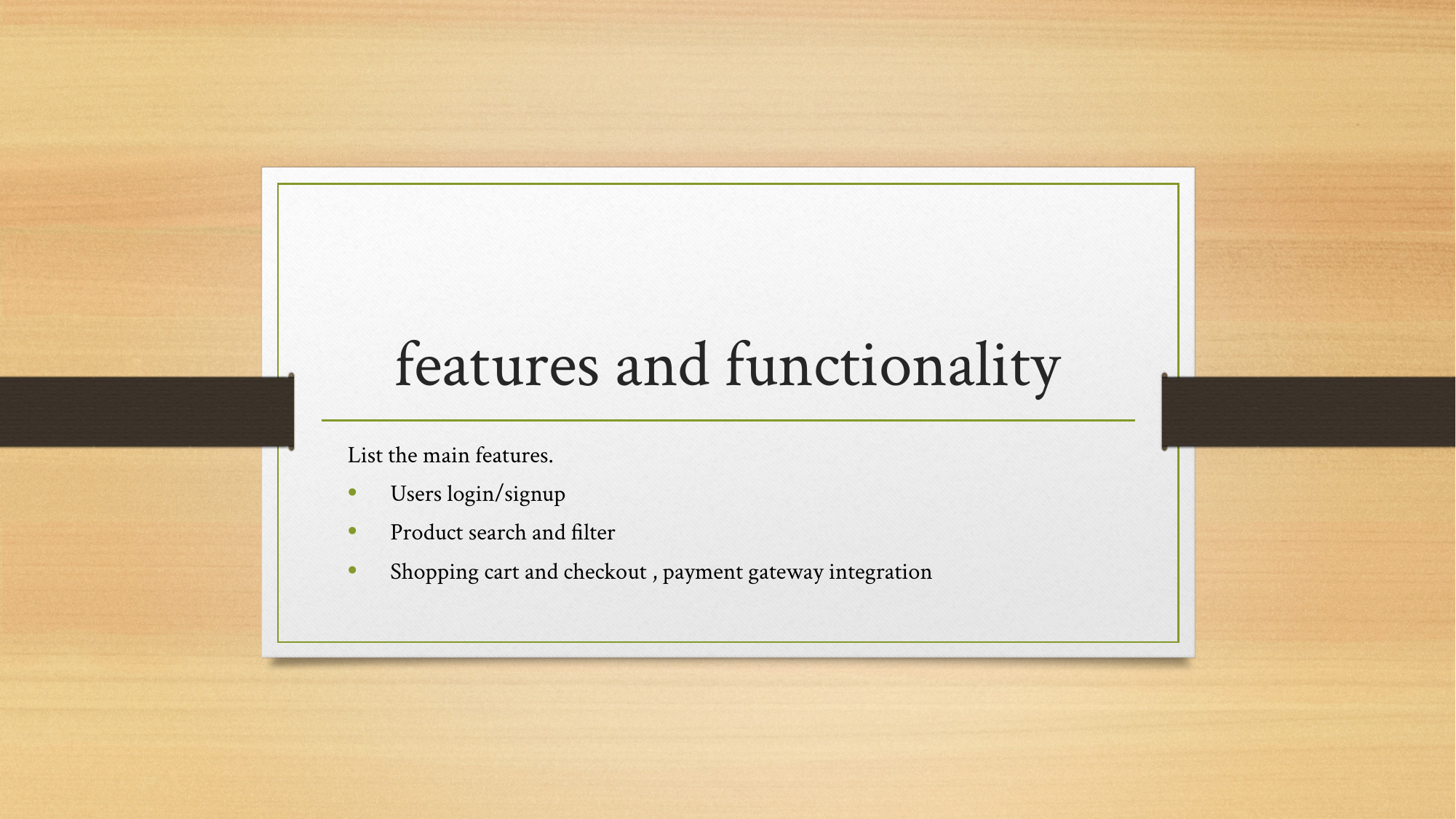

# features and functionality
List the main features.
Users login/signup
Product search and filter
Shopping cart and checkout , payment gateway integration